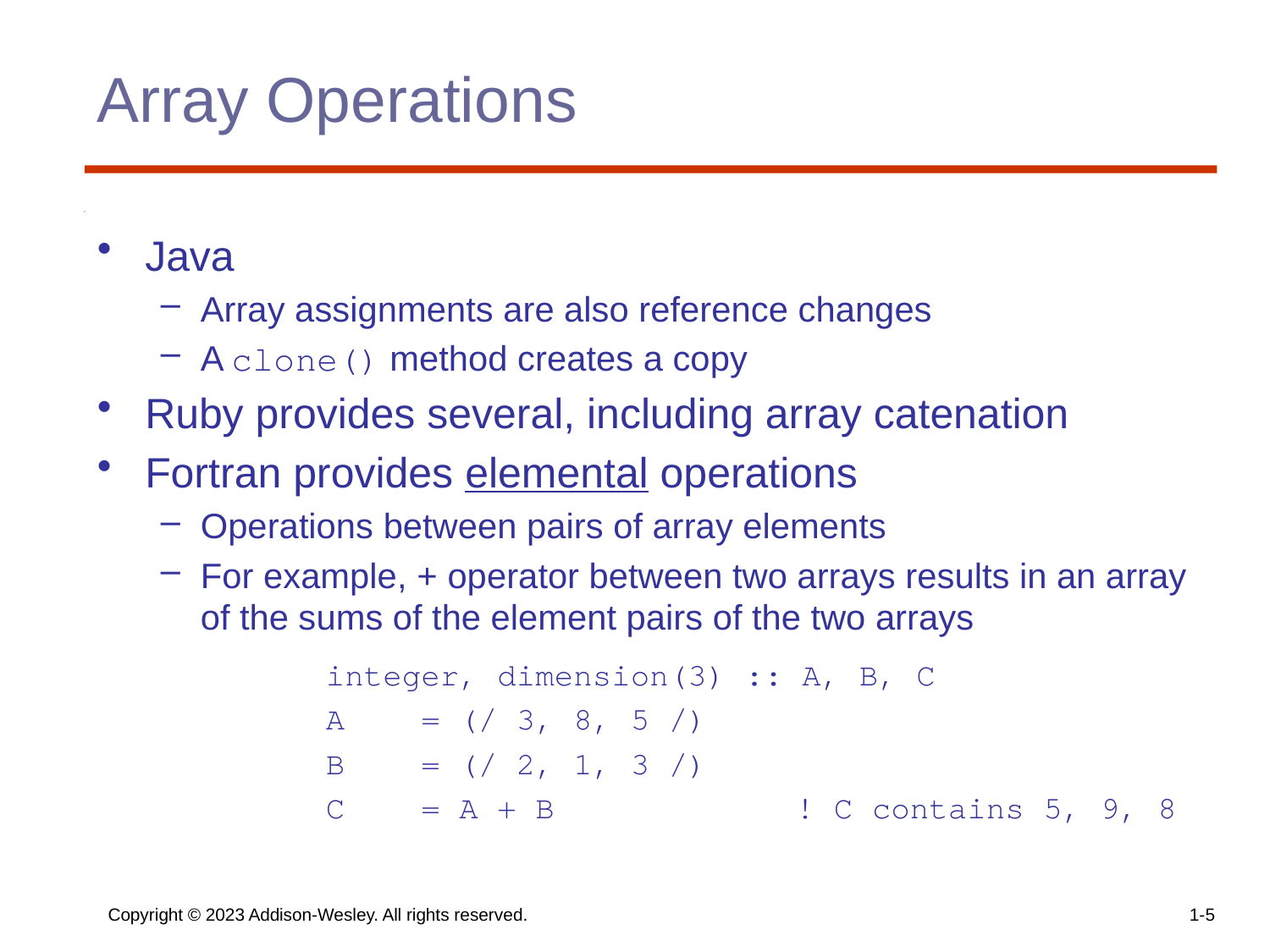

# Array Operations
Java
Array assignments are also reference changes
A clone() method creates a copy
Ruby provides several, including array catenation
Fortran provides elemental operations
Operations between pairs of array elements
For example, + operator between two arrays results in an array of the sums of the element pairs of the two arrays

	  integer, dimension(3) :: A, B, C
	  A    = (/ 3, 8, 5 /)
	  B    = (/ 2, 1, 3 /)
	  C    = A + B		! C contains 5, 9, 8
Copyright © 2023 Addison-Wesley. All rights reserved.
1-5